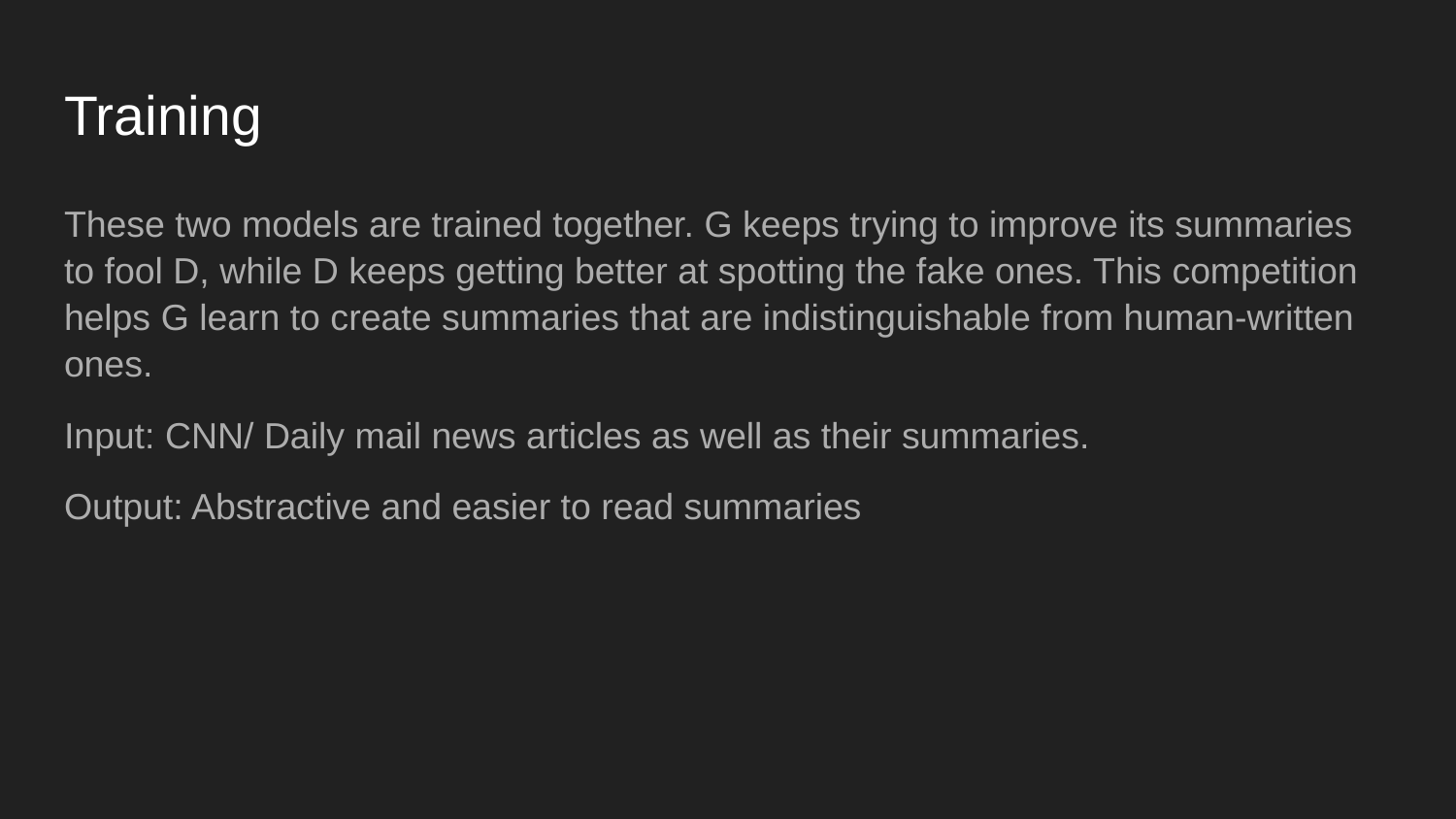

# Training
These two models are trained together. G keeps trying to improve its summaries to fool D, while D keeps getting better at spotting the fake ones. This competition helps G learn to create summaries that are indistinguishable from human-written ones.
Input: CNN/ Daily mail news articles as well as their summaries.
Output: Abstractive and easier to read summaries